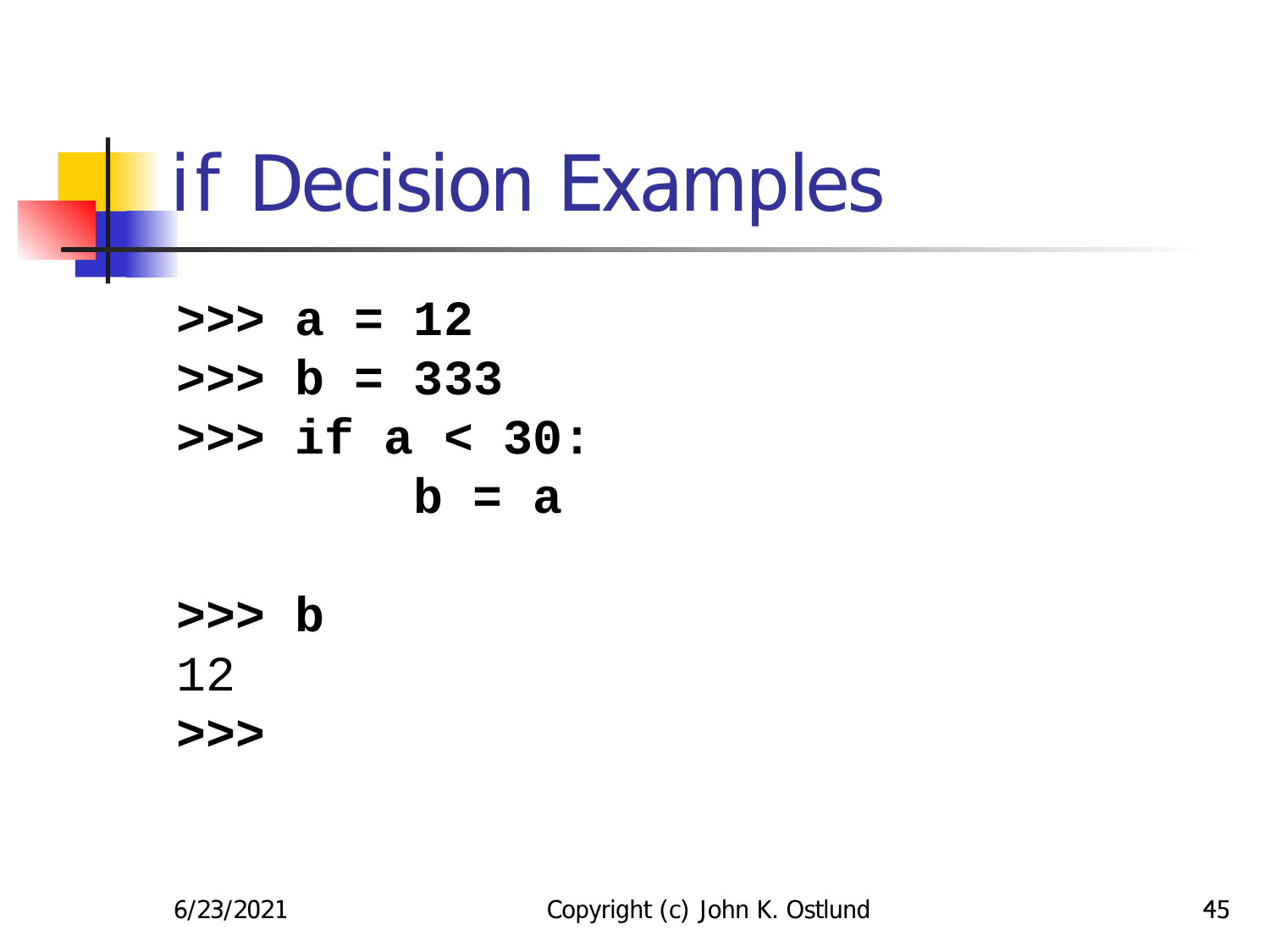

# if Decision Examples
>>> a = 12
>>> b = 333
>>> if a < 30:
        b = a

>>> b
12
>>>
6/23/2021
Copyright (c) John K. Ostlund
45